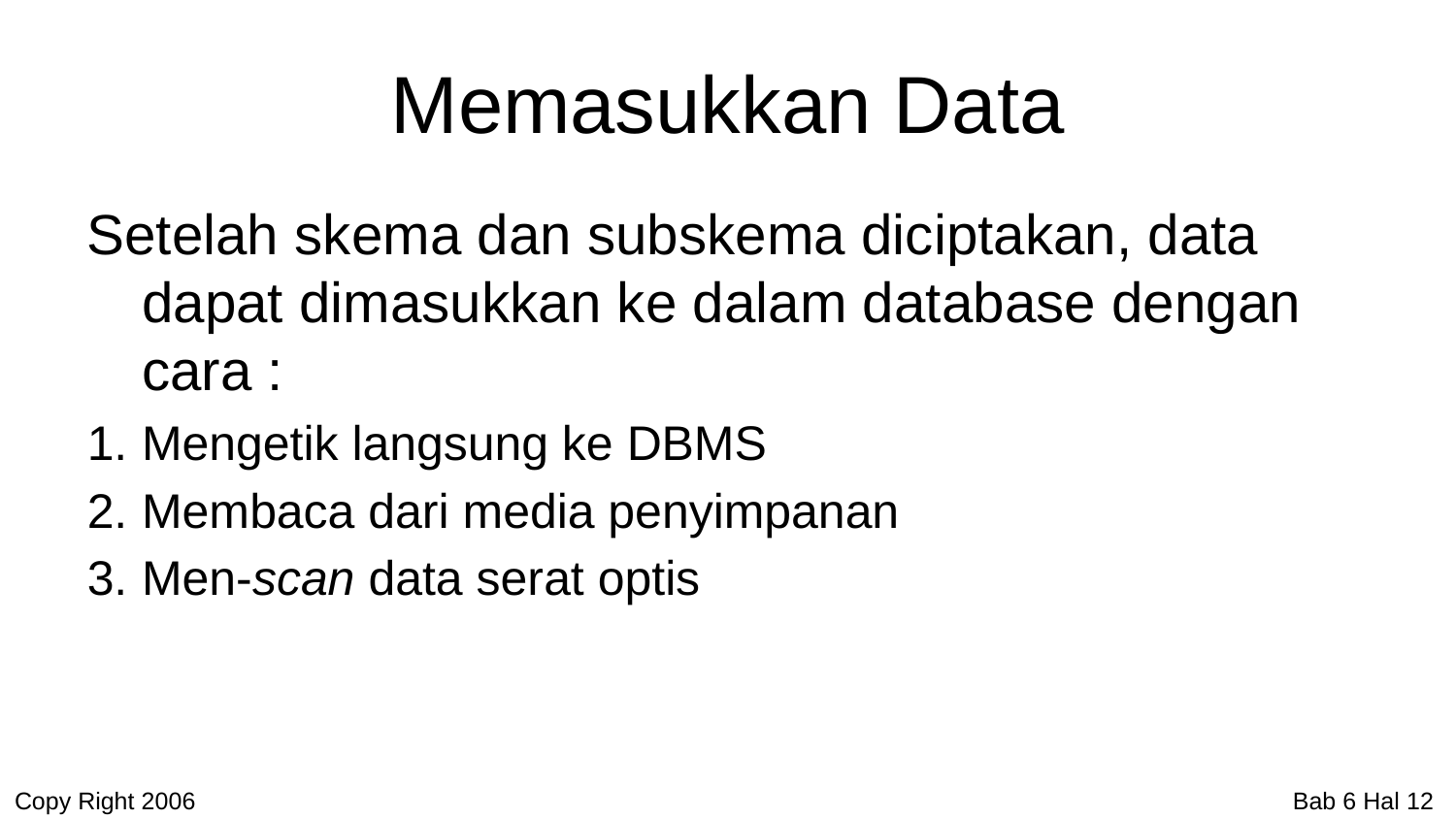

# Memasukkan Data
Setelah skema dan subskema diciptakan, data dapat dimasukkan ke dalam database dengan cara :
Mengetik langsung ke DBMS
Membaca dari media penyimpanan
Men-scan data serat optis